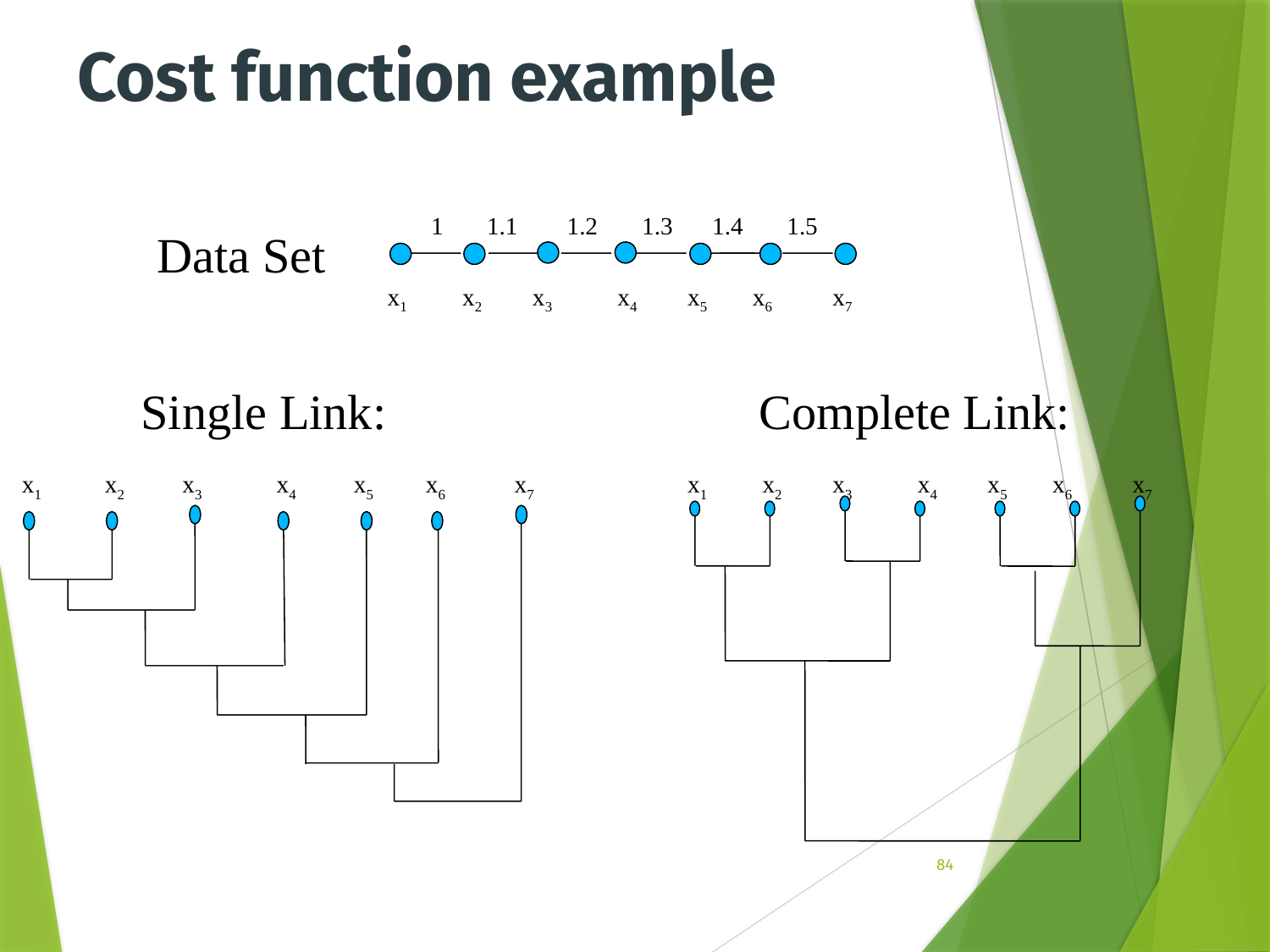

Cost function example
1
1.1
1.2
1.3
1.4
1.5

x1
x2
x3
x4
x5
x6
x7
Data Set
Single Link:
Complete Link:
x1
x2
x3
x4
x5
x6
x7

x1
x2
x3
x4
x5
x6
x7

84